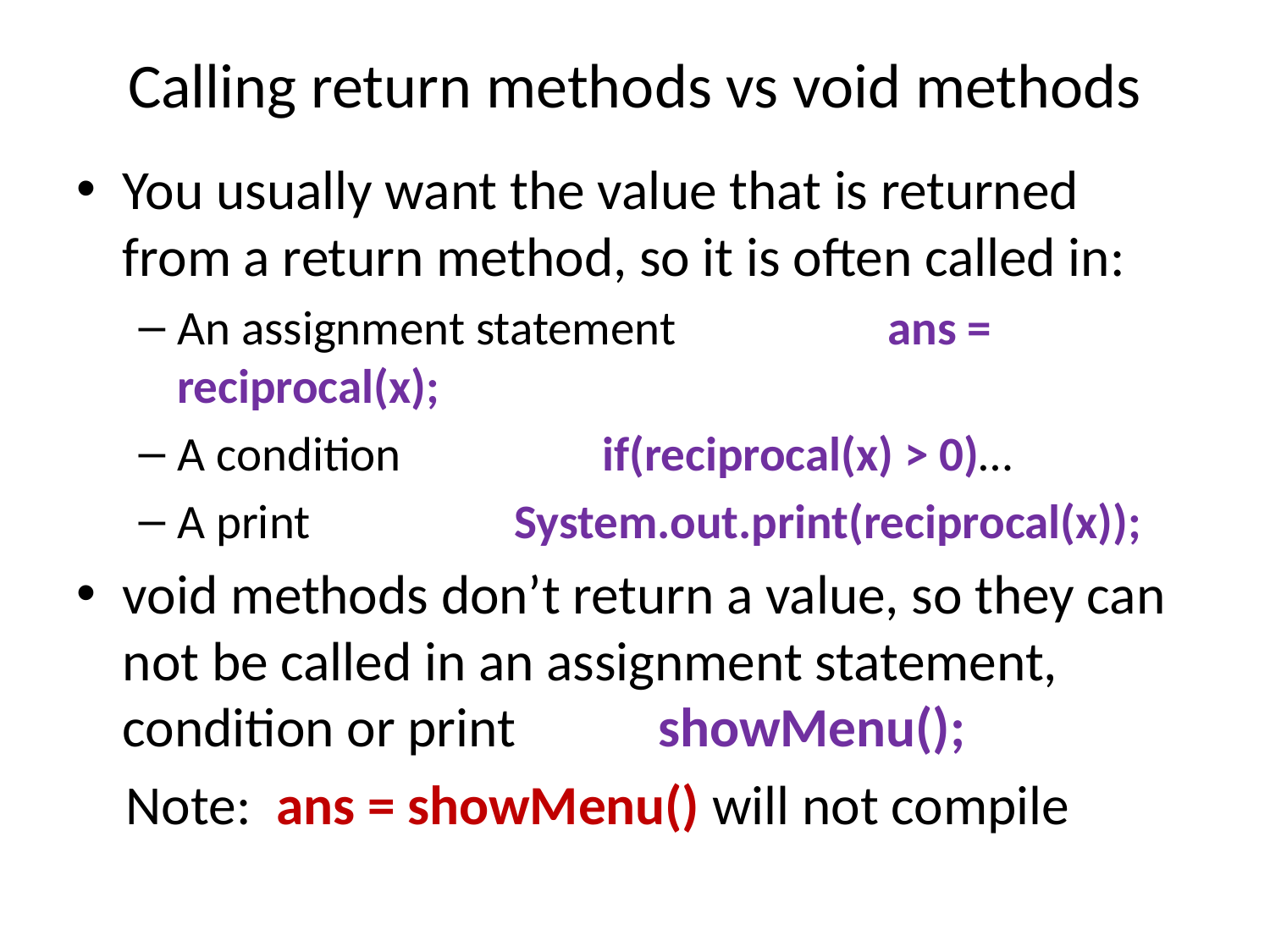

# Calling return methods vs void methods
You usually want the value that is returned from a return method, so it is often called in:
An assignment statement	        ans = reciprocal(x);
A condition		                if(reciprocal(x) > 0)…
A print   	        System.out.print(reciprocal(x));
void methods don’t return a value, so they can not be called in an assignment statement, condition or print			   showMenu();
    Note:  ans = showMenu() will not compile